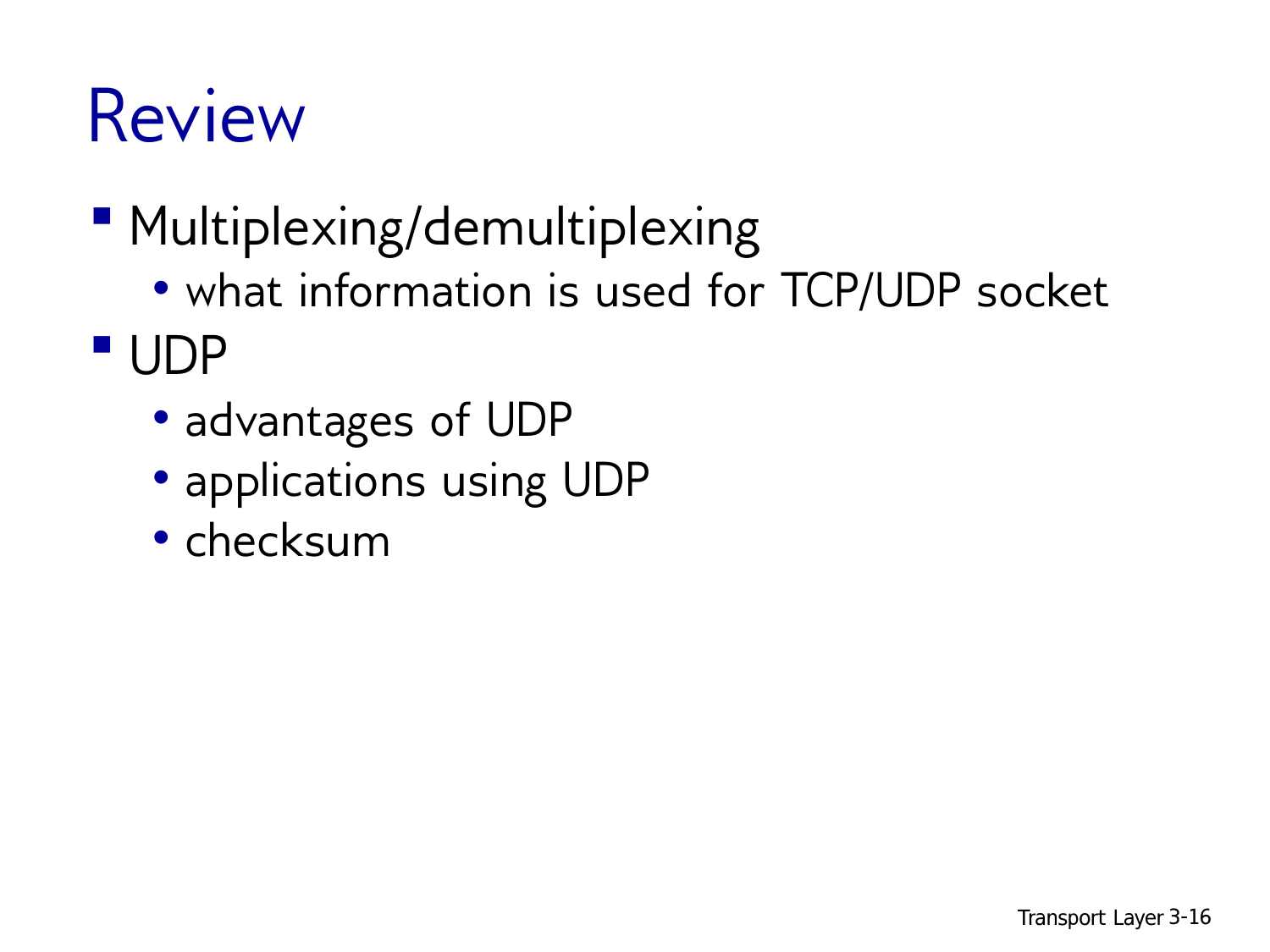

# Review
Multiplexing/demultiplexing
what information is used for TCP/UDP socket
UDP
advantages of UDP
applications using UDP
checksum
Transport Layer
3-16